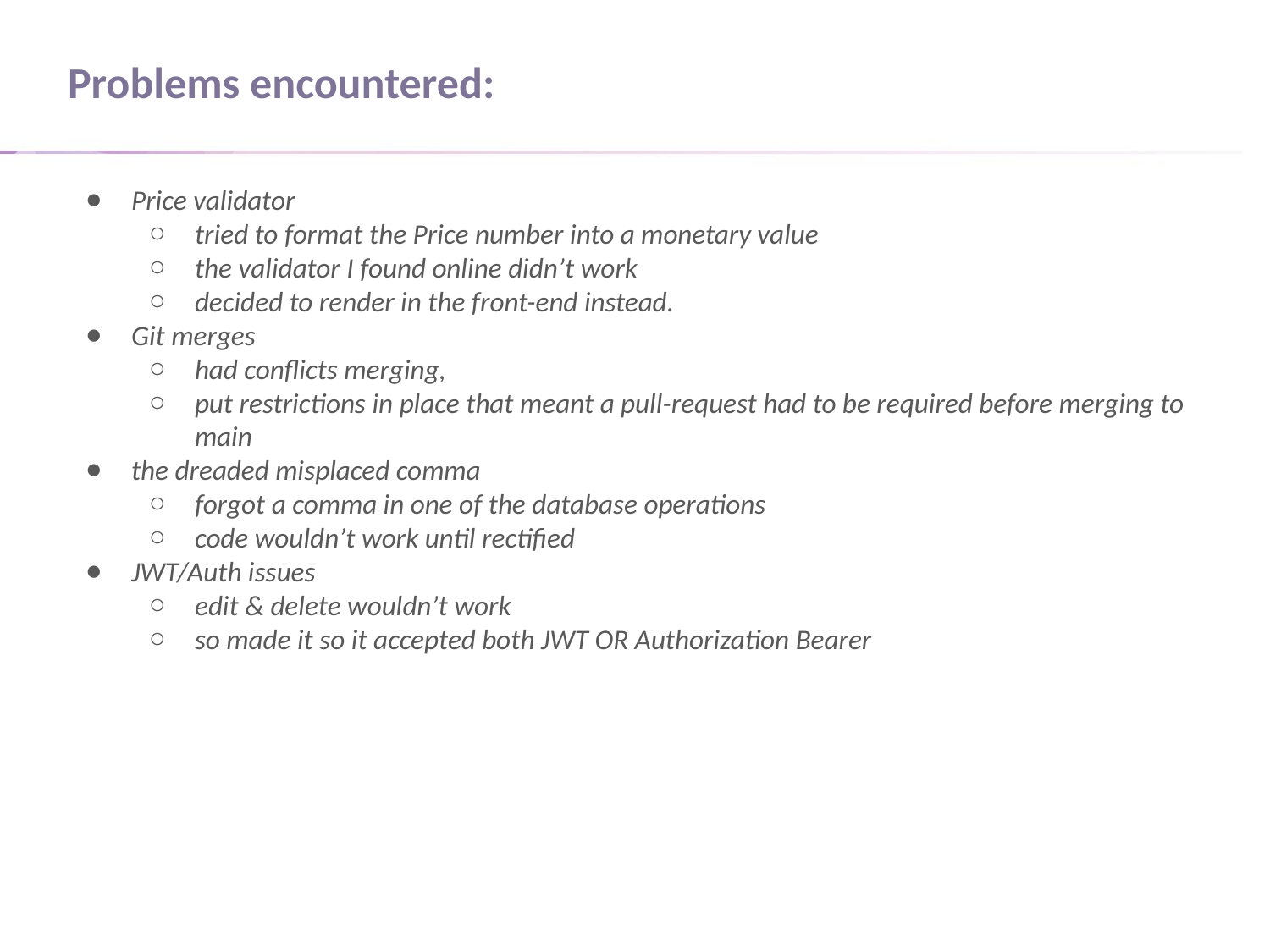

# Problems encountered:
Price validator
tried to format the Price number into a monetary value
the validator I found online didn’t work
decided to render in the front-end instead.
Git merges
had conflicts merging,
put restrictions in place that meant a pull-request had to be required before merging to main
the dreaded misplaced comma
forgot a comma in one of the database operations
code wouldn’t work until rectified
JWT/Auth issues
edit & delete wouldn’t work
so made it so it accepted both JWT OR Authorization Bearer